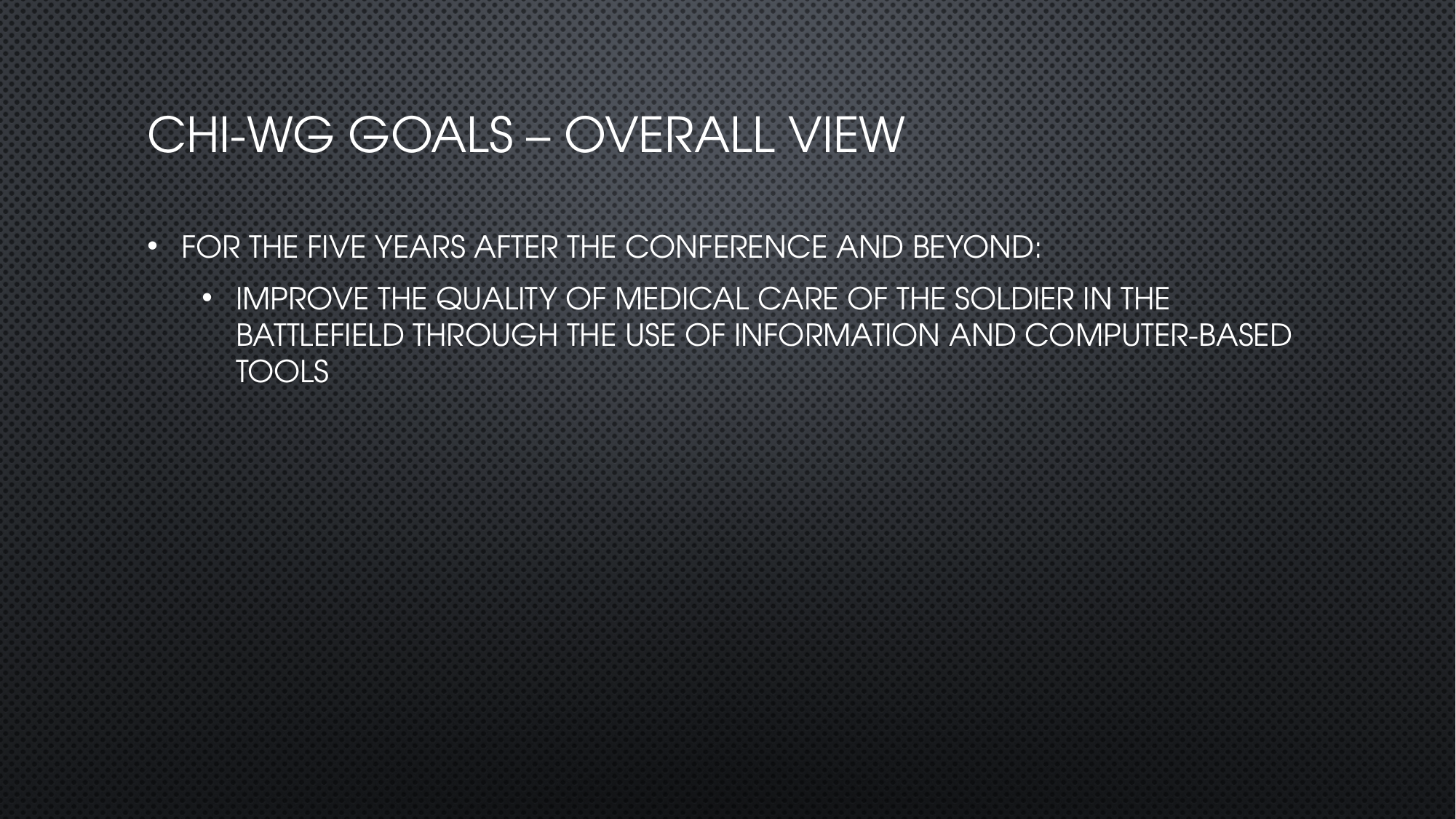

# CHI-WG Goals – Overall View
for the five years after the conference and beyond:
improve the quality of medical care of the soldier in the battlefield through the use of information and computer-based tools